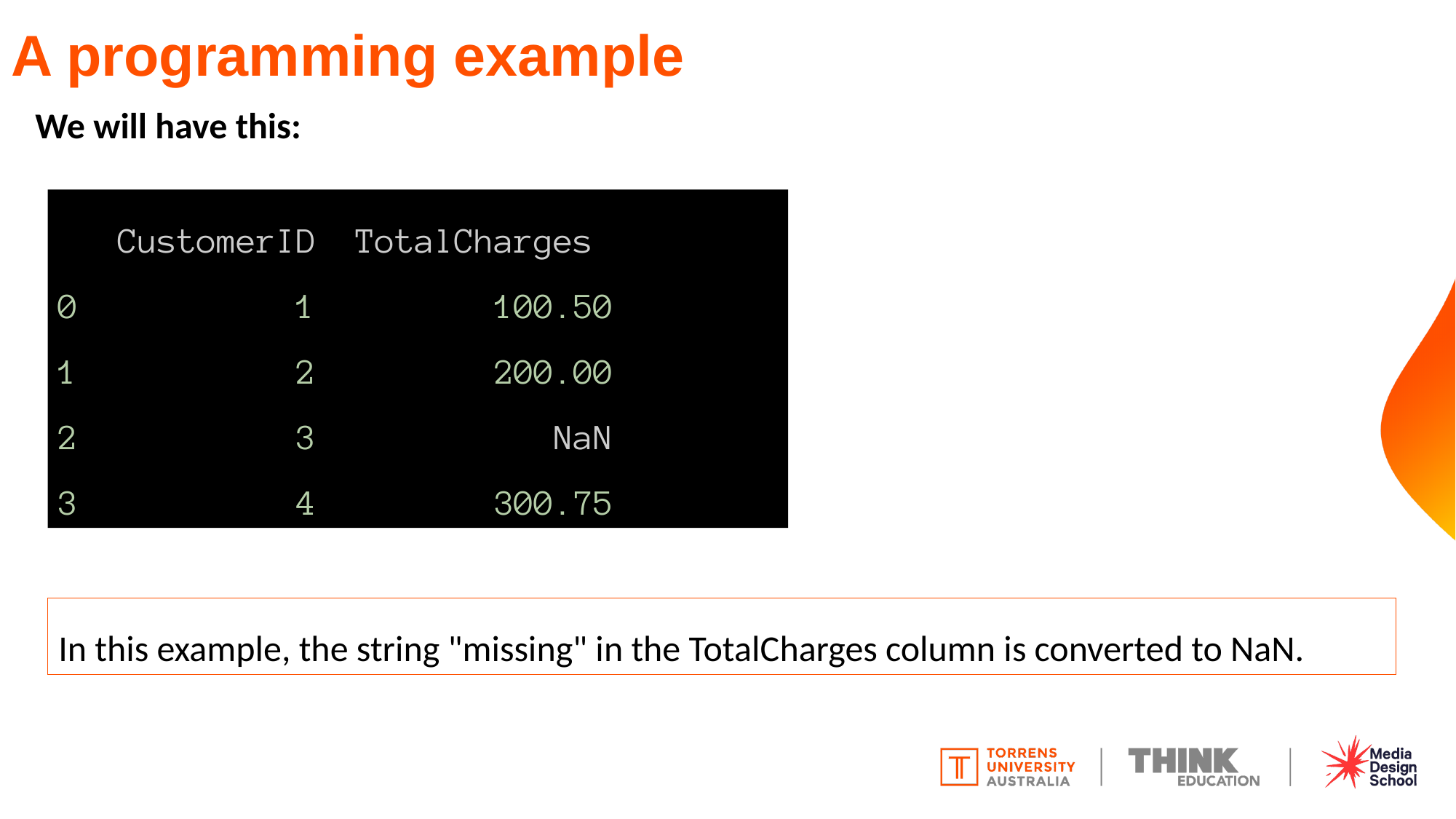

# A programming example
We will have this:
   CustomerID  TotalCharges
0           1         100.50
1           2         200.00
2           3            NaN
3           4         300.75
In this example, the string "missing" in the TotalCharges column is converted to NaN.